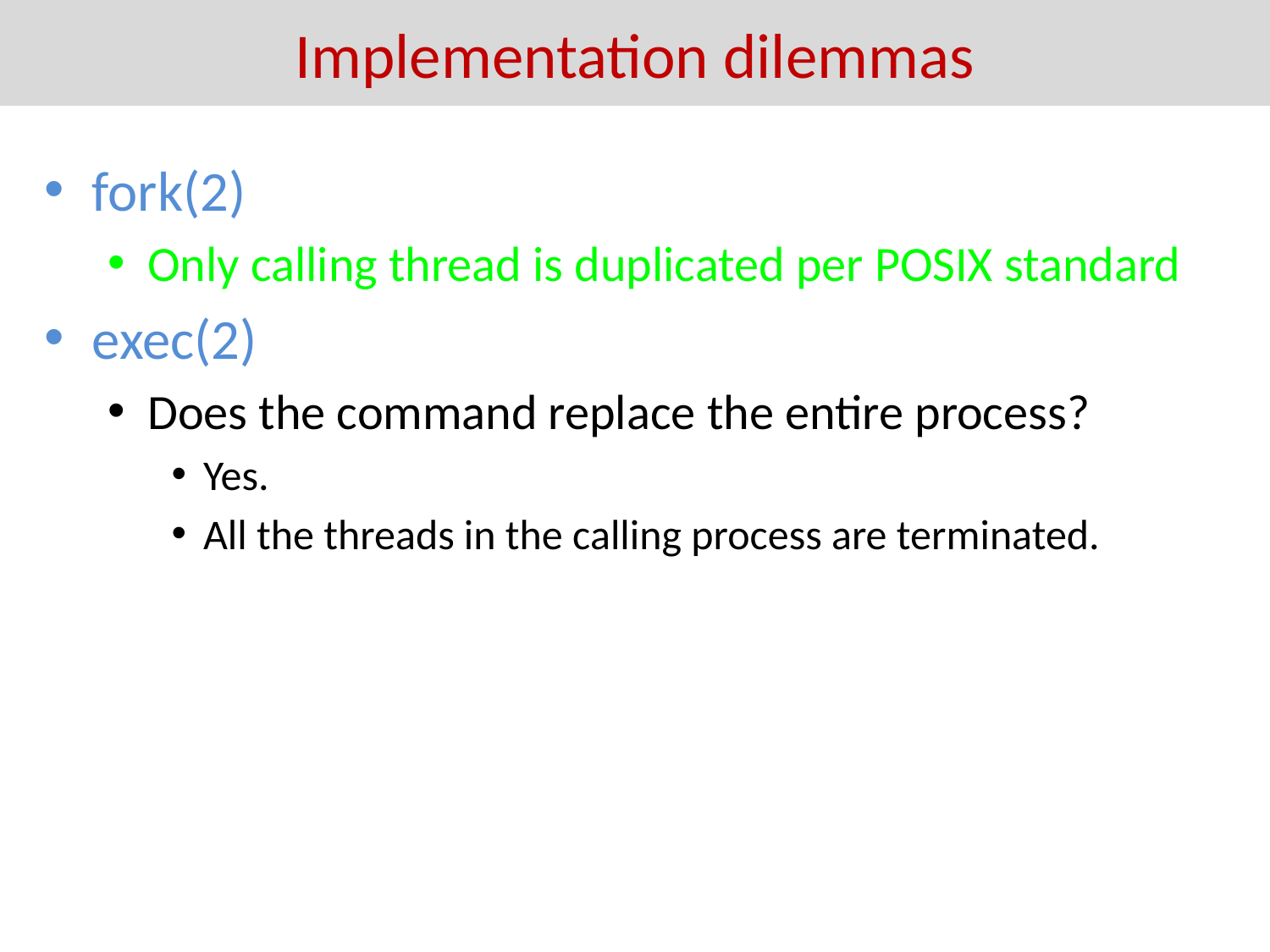

Implementation dilemmas
fork(2)
Only calling thread is duplicated per POSIX standard
exec(2)
Does the command replace the entire process?
Yes.
All the threads in the calling process are terminated.